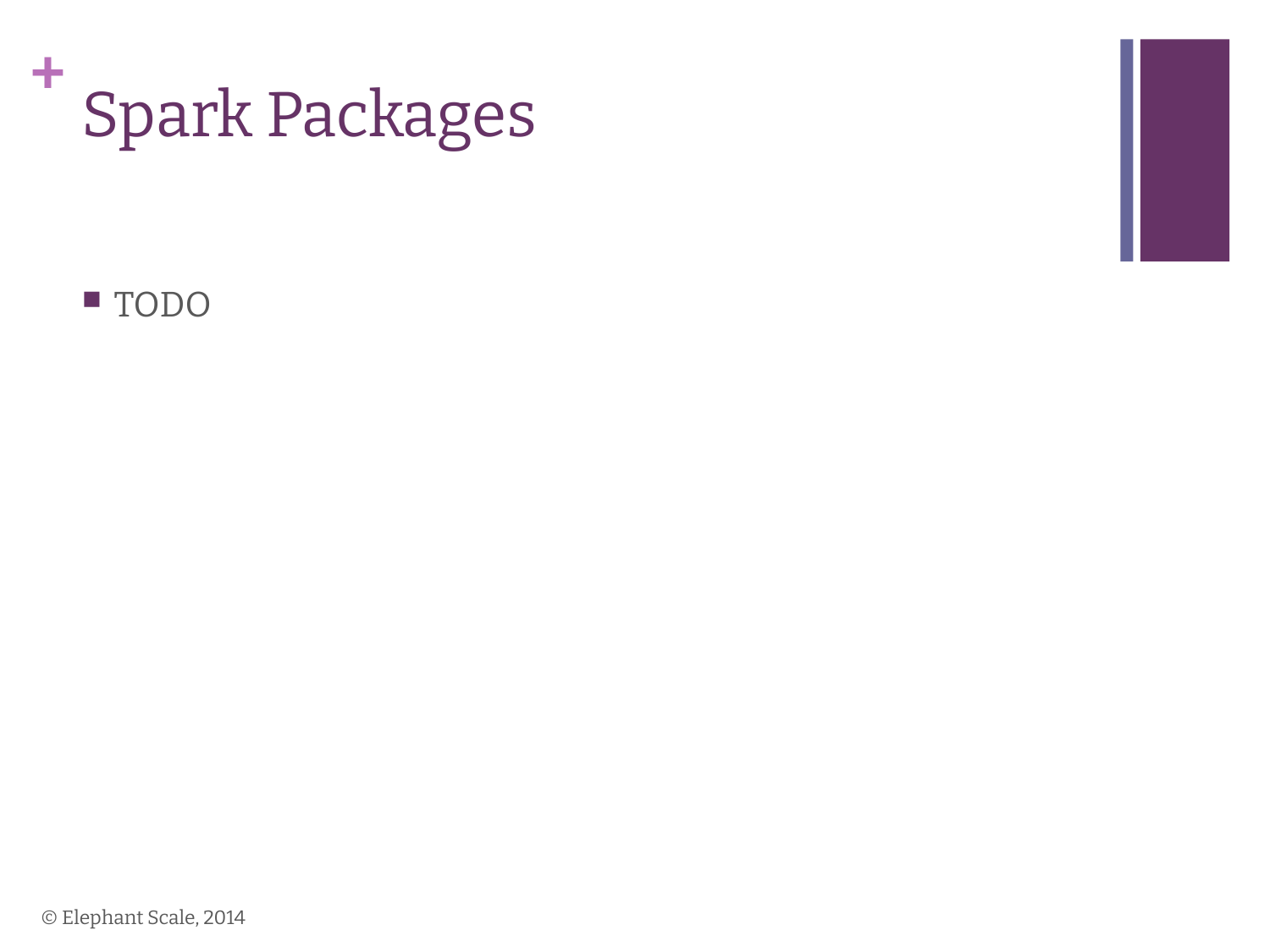

# Spark Packages
TODO
© Elephant Scale, 2014